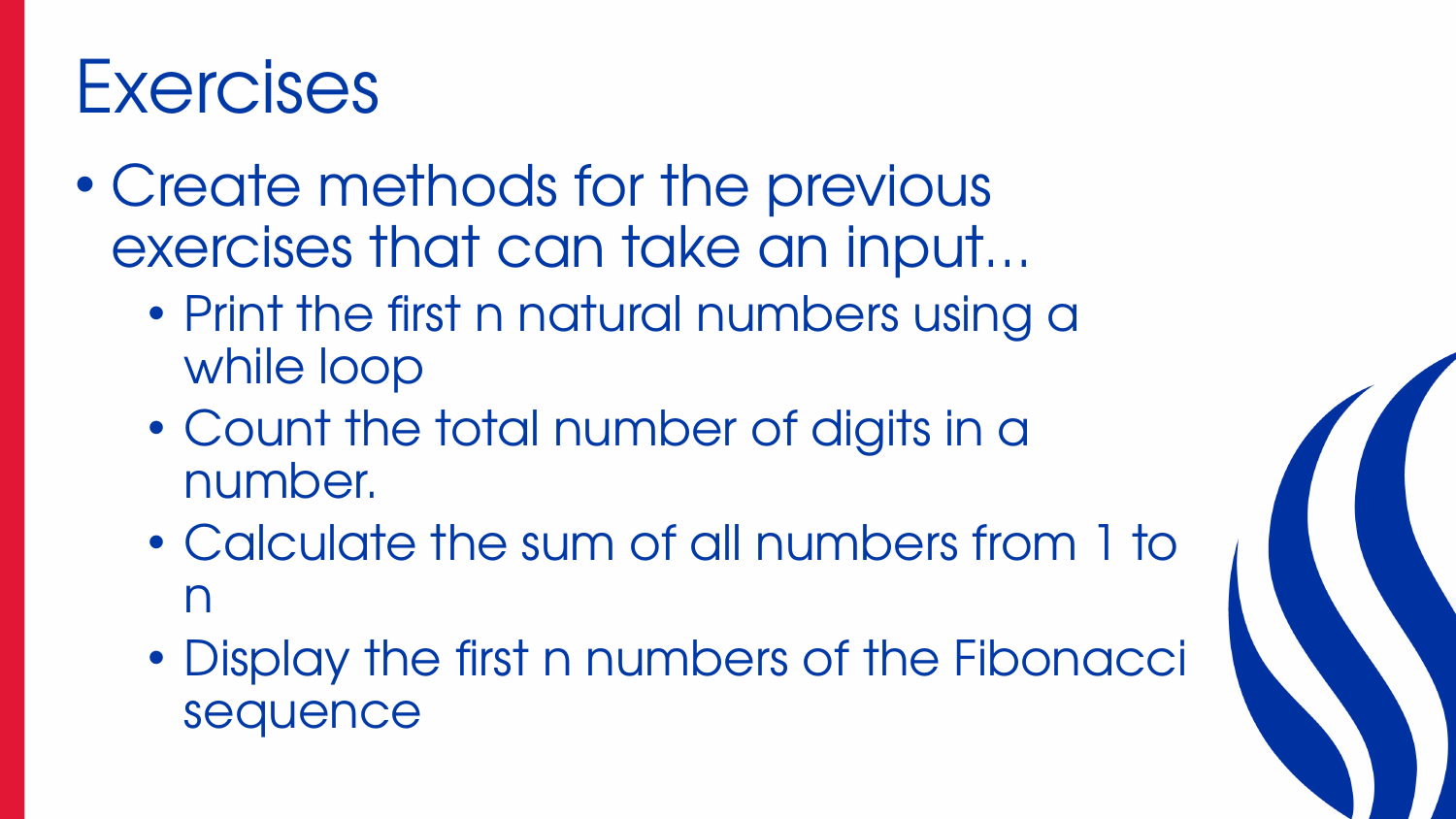

# Exercises
Create methods for the previous exercises that can take an input…
Print the first n natural numbers using a while loop
Count the total number of digits in a number.
Calculate the sum of all numbers from 1 to n
Display the first n numbers of the Fibonacci sequence